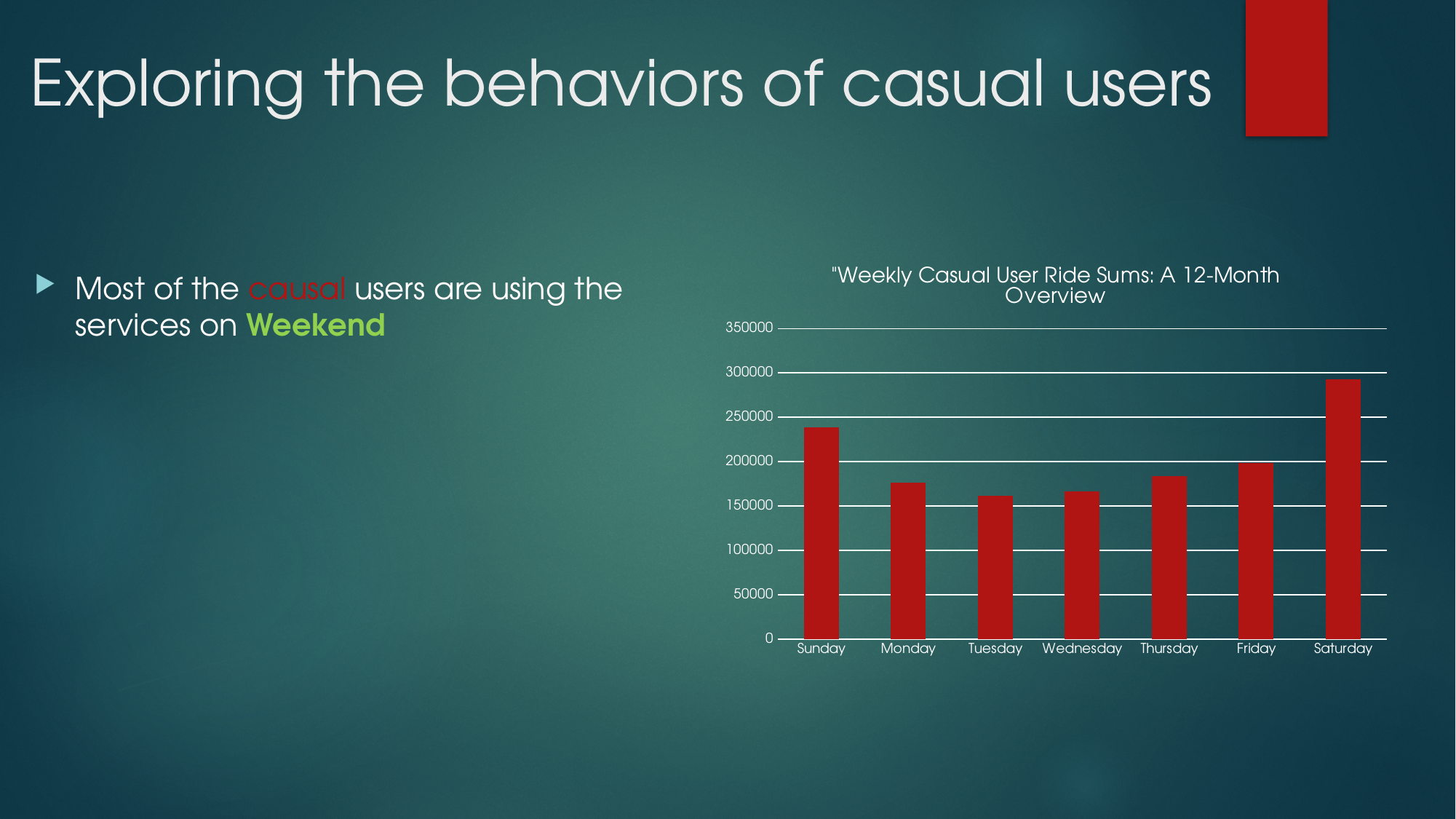

# Exploring the behaviors of casual users

### Chart: "Weekly Casual User Ride Sums: A 12-Month Overview

| Category |  |
|---|---|
| Sunday | 238400.0 |
| Monday | 176444.0 |
| Tuesday | 161128.0 |
| Wednesday | 166476.0 |
| Thursday | 184008.0 |
| Friday | 198809.0 |
| Saturday | 292703.0 |
Most of the causal users are using the services on Weekend